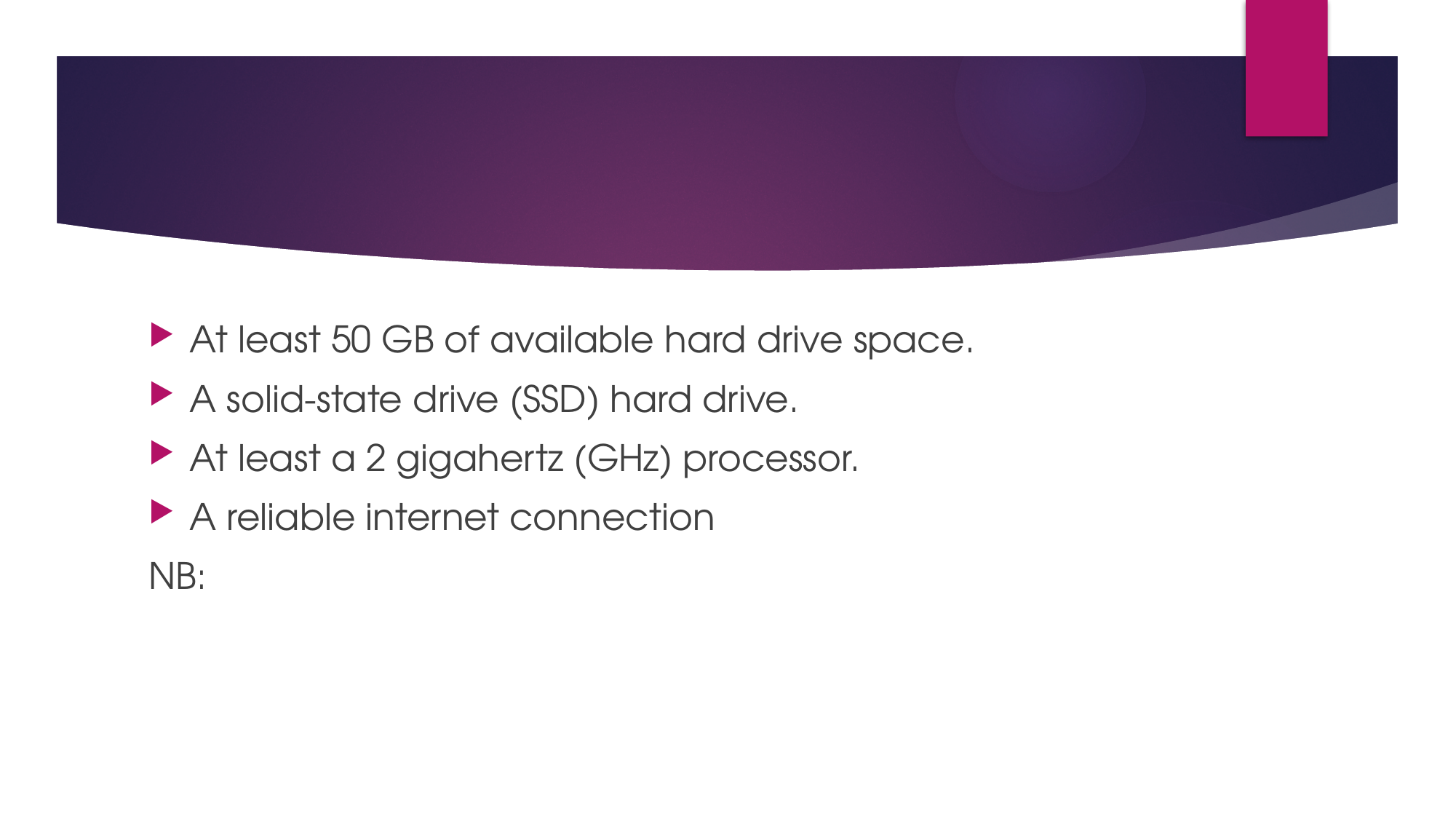

#
At least 50 GB of available hard drive space.
A solid-state drive (SSD) hard drive.
At least a 2 gigahertz (GHz) processor.
A reliable internet connection
NB: